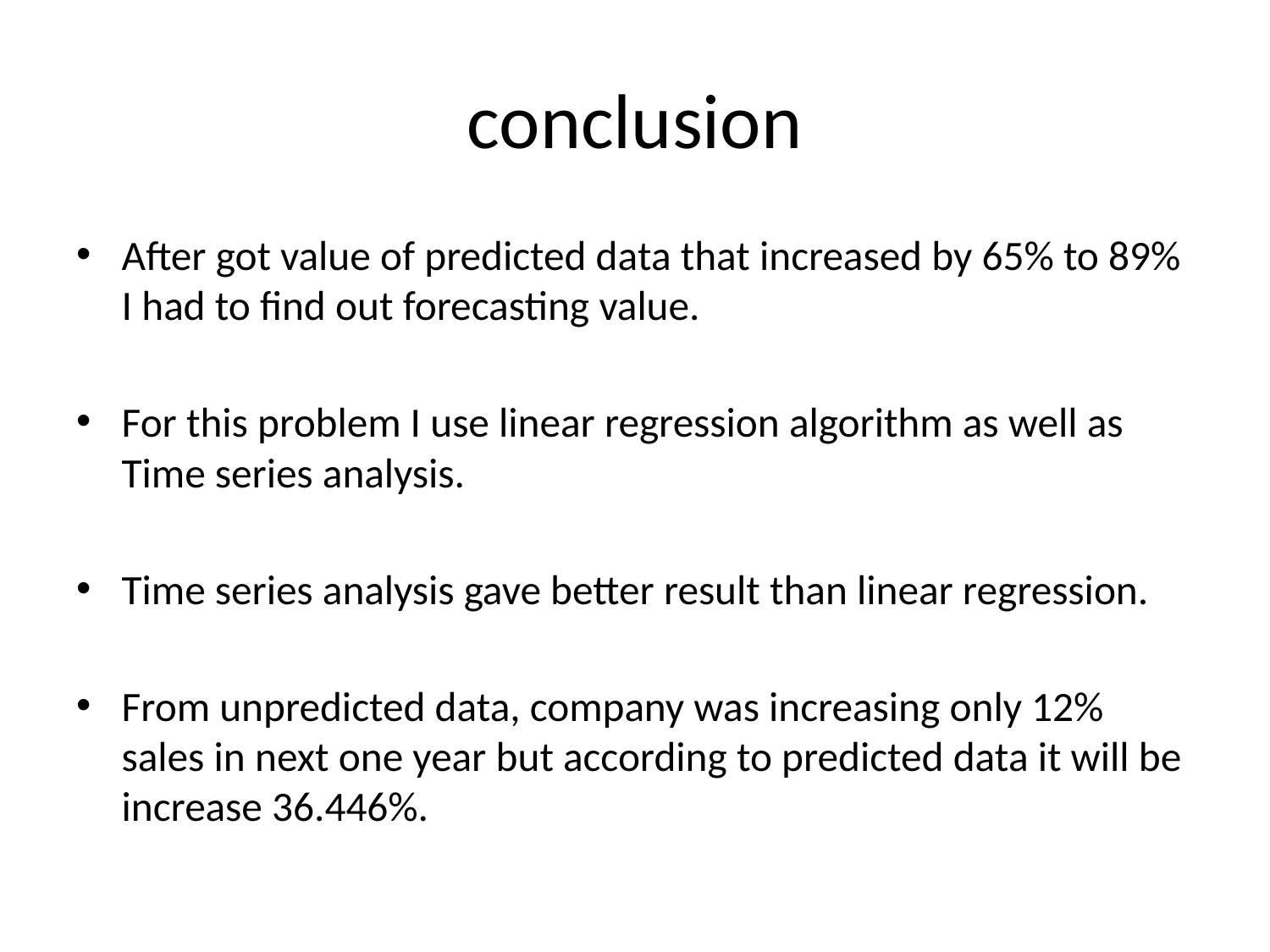

# conclusion
After got value of predicted data that increased by 65% to 89% I had to find out forecasting value.

For this problem I use linear regression algorithm as well as Time series analysis.

Time series analysis gave better result than linear regression.

From unpredicted data, company was increasing only 12% sales in next one year but according to predicted data it will be increase 36.446%.